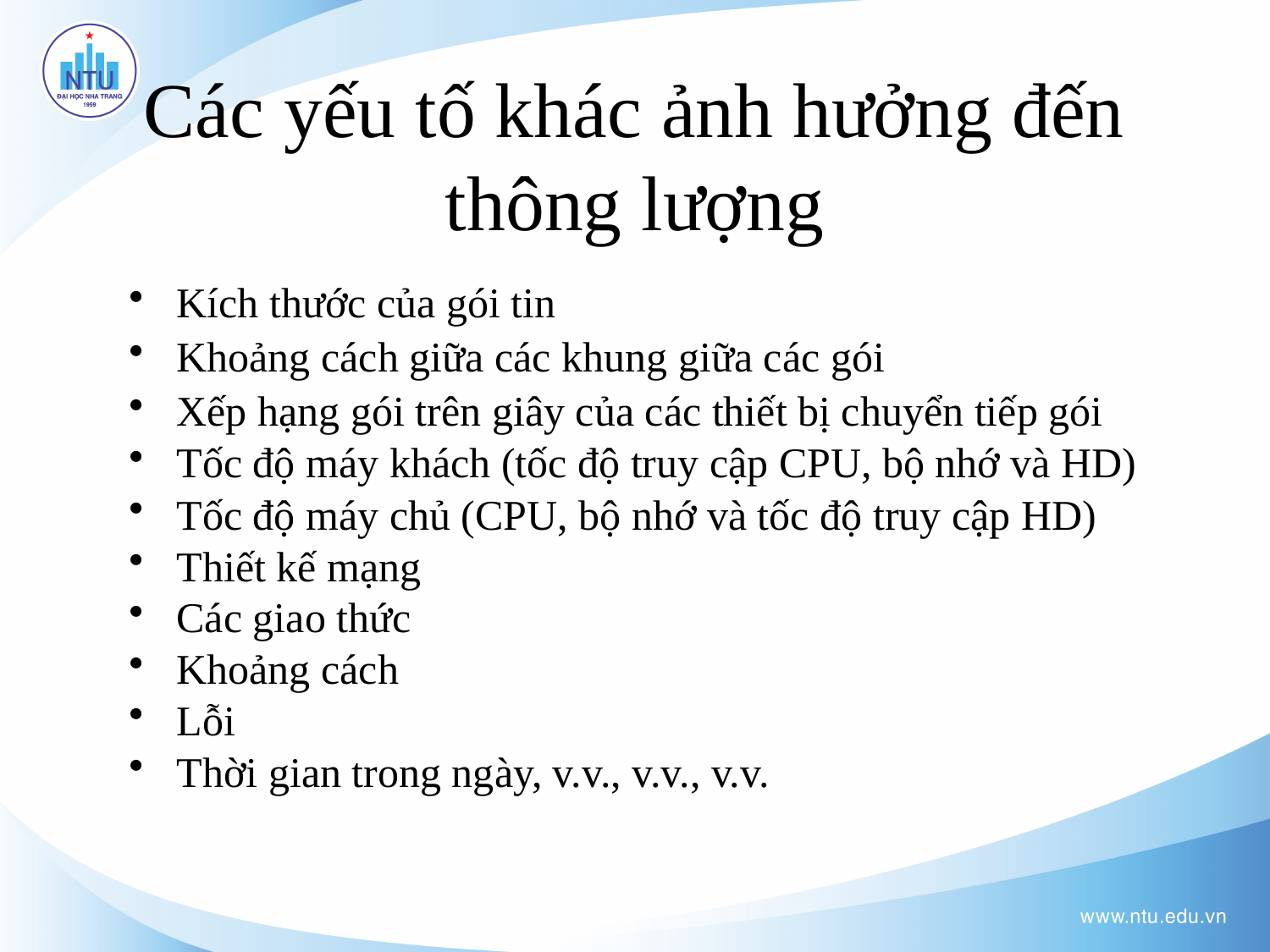

# Các yếu tố khác ảnh hưởng đến thông lượng
Kích thước của gói tin
Khoảng cách giữa các khung giữa các gói
Xếp hạng gói trên giây của các thiết bị chuyển tiếp gói
Tốc độ máy khách (tốc độ truy cập CPU, bộ nhớ và HD)
Tốc độ máy chủ (CPU, bộ nhớ và tốc độ truy cập HD)
Thiết kế mạng
Các giao thức
Khoảng cách
Lỗi
Thời gian trong ngày, v.v., v.v., v.v.